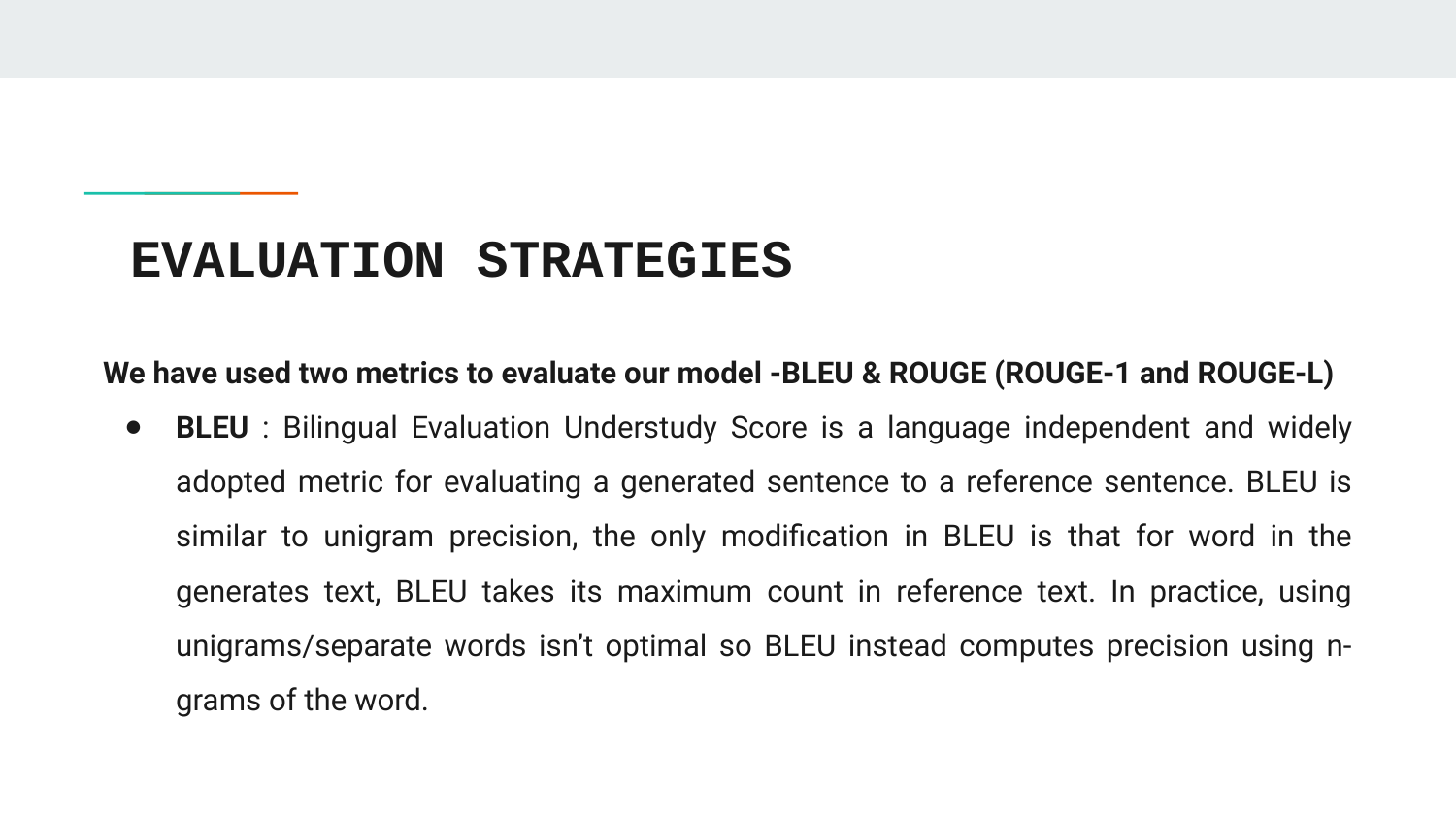

# EVALUATION STRATEGIES
We have used two metrics to evaluate our model -BLEU & ROUGE (ROUGE-1 and ROUGE-L)
BLEU : Bilingual Evaluation Understudy Score is a language independent and widely adopted metric for evaluating a generated sentence to a reference sentence. BLEU is similar to unigram precision, the only modification in BLEU is that for word in the generates text, BLEU takes its maximum count in reference text. In practice, using unigrams/separate words isn’t optimal so BLEU instead computes precision using n-grams of the word.